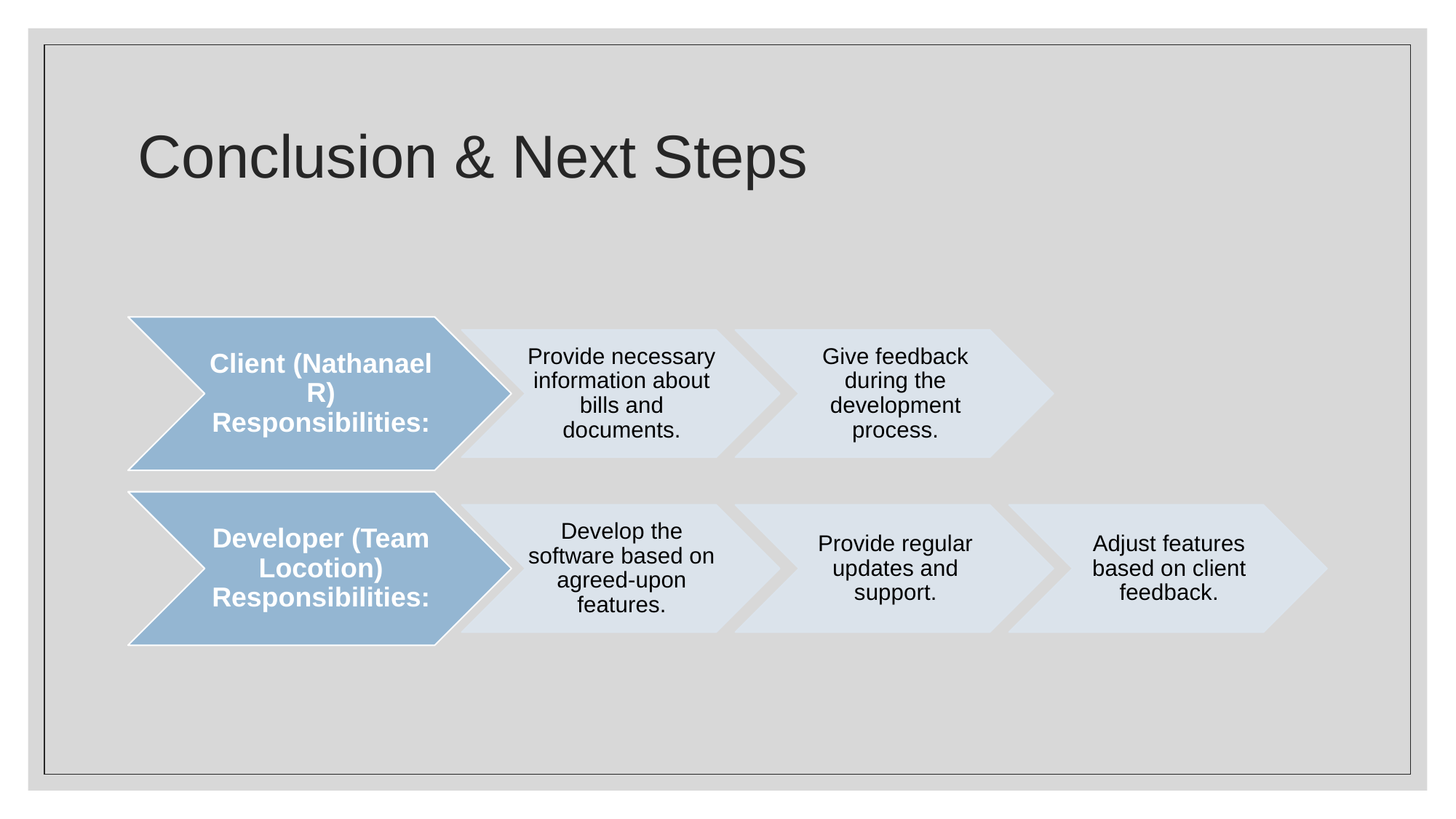

# Conclusion & Next Steps
Client (Nathanael R) Responsibilities:
Provide necessary information about bills and documents.
Give feedback during the development process.
Developer (Team Locotion) Responsibilities:
Develop the software based on agreed-upon features.
Provide regular updates and support.
Adjust features based on client feedback.